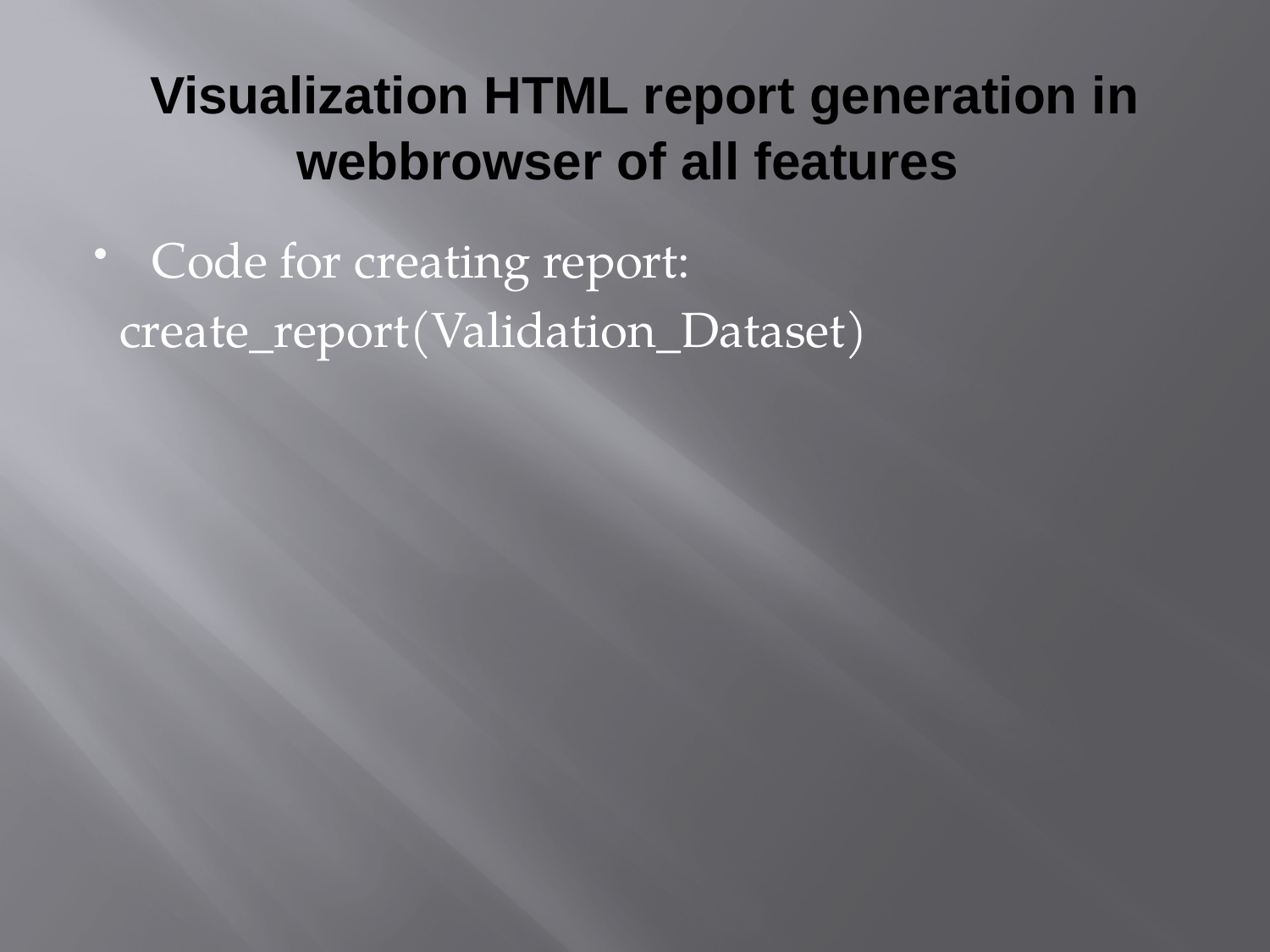

# Visualization HTML report generation in webbrowser of all features
Code for creating report:
  create_report(Validation_Dataset)